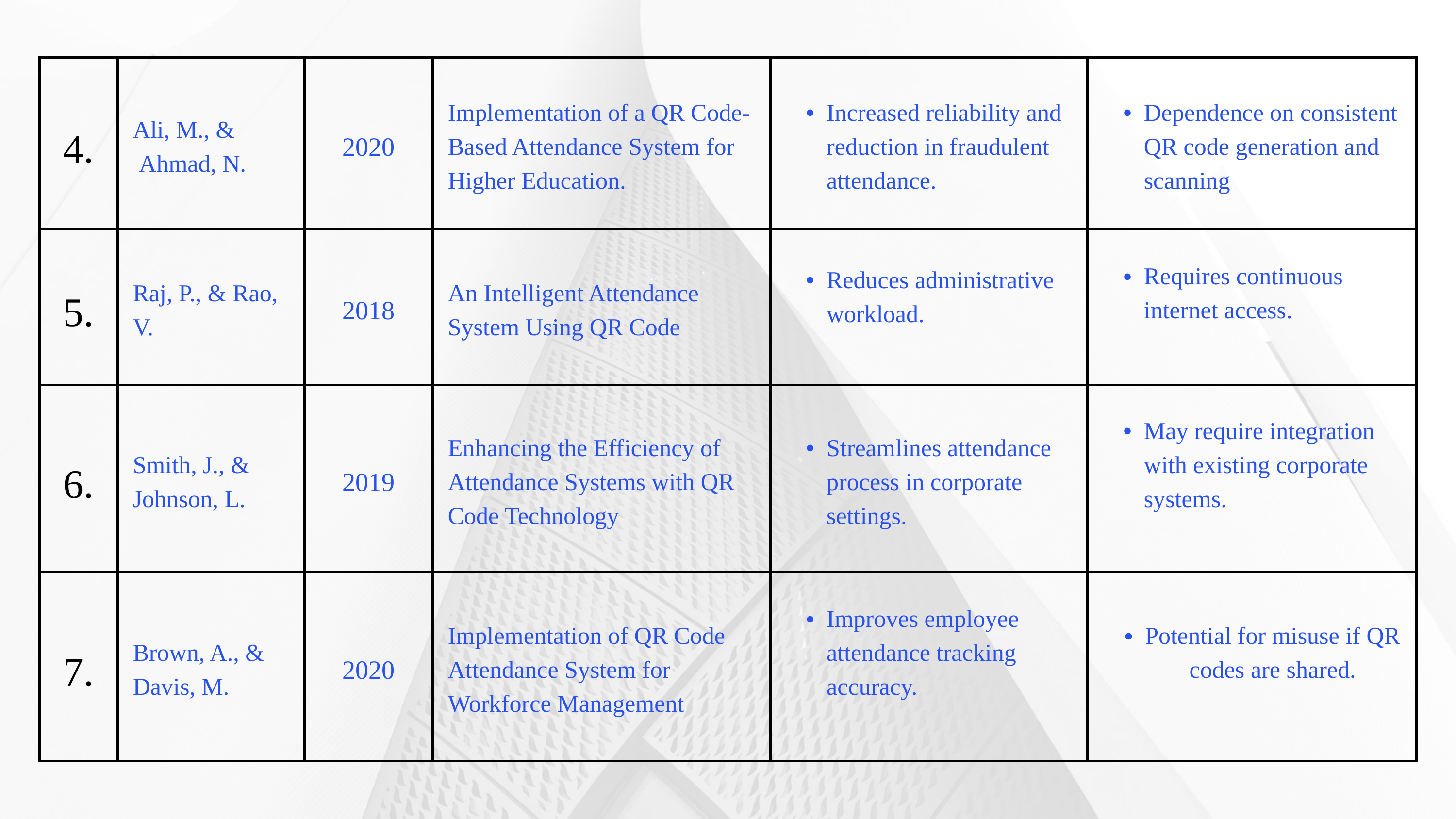

| 4. | Ali, M., & Ahmad, N. | 2020 | Implementation of a QR Code-Based Attendance System for Higher Education. | Increased reliability and reduction in fraudulent attendance. | Dependence on consistent QR code generation and scanning |
| --- | --- | --- | --- | --- | --- |
| 5. | Raj, P., & Rao, V. | 2018 | An Intelligent Attendance System Using QR Code | Reduces administrative workload. | Requires continuous internet access. |
| 6. | Smith, J., & Johnson, L. | 2019 | Enhancing the Efficiency of Attendance Systems with QR Code Technology | Streamlines attendance process in corporate settings. | May require integration with existing corporate systems. |
| 7. | Brown, A., & Davis, M. | 2020 | Implementation of QR Code Attendance System for Workforce Management | Improves employee attendance tracking accuracy. | Potential for misuse if QR codes are shared. |